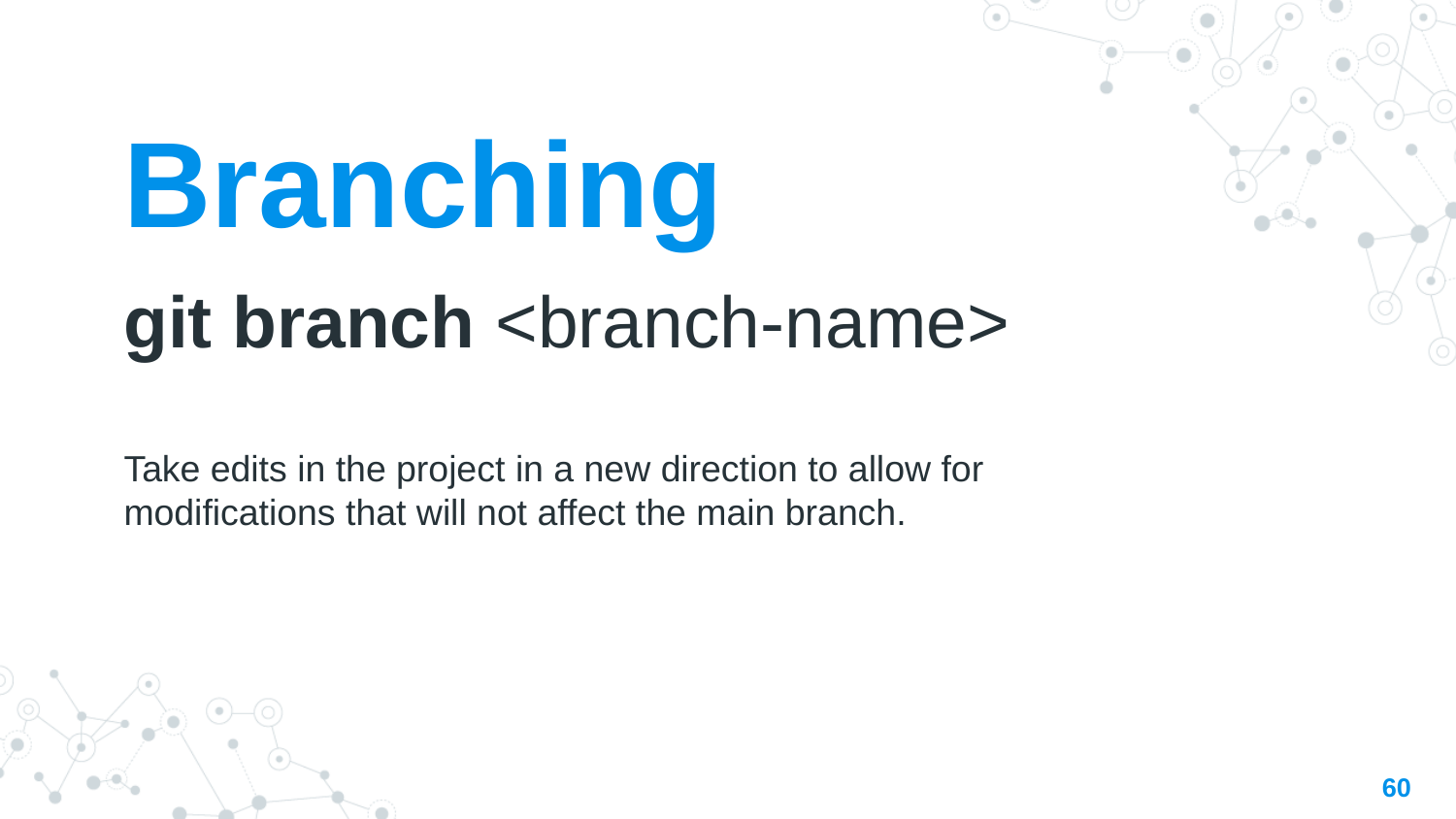

Branching
git branch <branch-name>
Take edits in the project in a new direction to allow for modifications that will not affect the main branch.
60